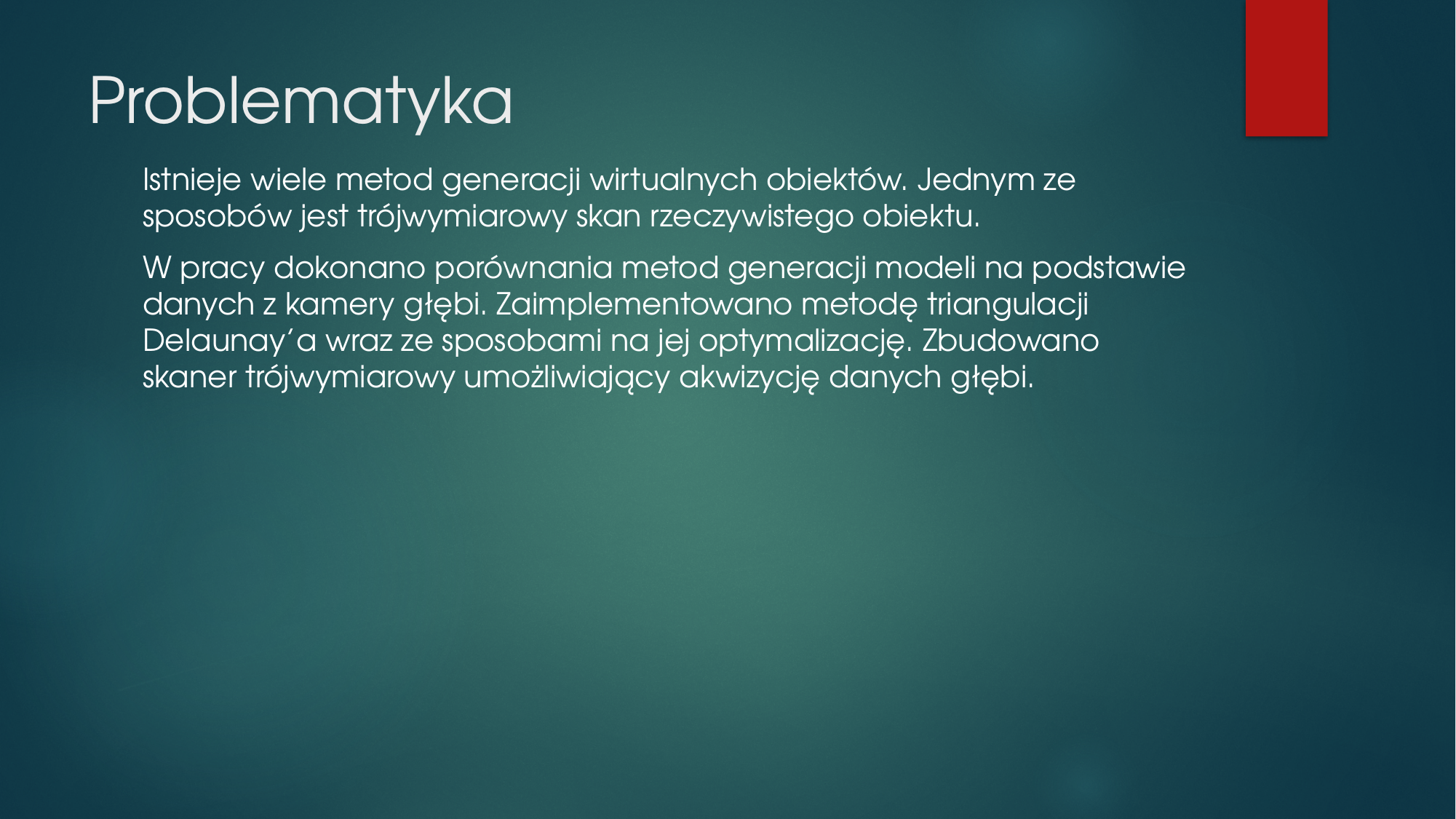

# Problematyka
Istnieje wiele metod generacji wirtualnych obiektów. Jednym ze sposobów jest trójwymiarowy skan rzeczywistego obiektu.
W pracy dokonano porównania metod generacji modeli na podstawie danych z kamery głębi. Zaimplementowano metodę triangulacji Delaunay’a wraz ze sposobami na jej optymalizację. Zbudowano skaner trójwymiarowy umożliwiający akwizycję danych głębi.